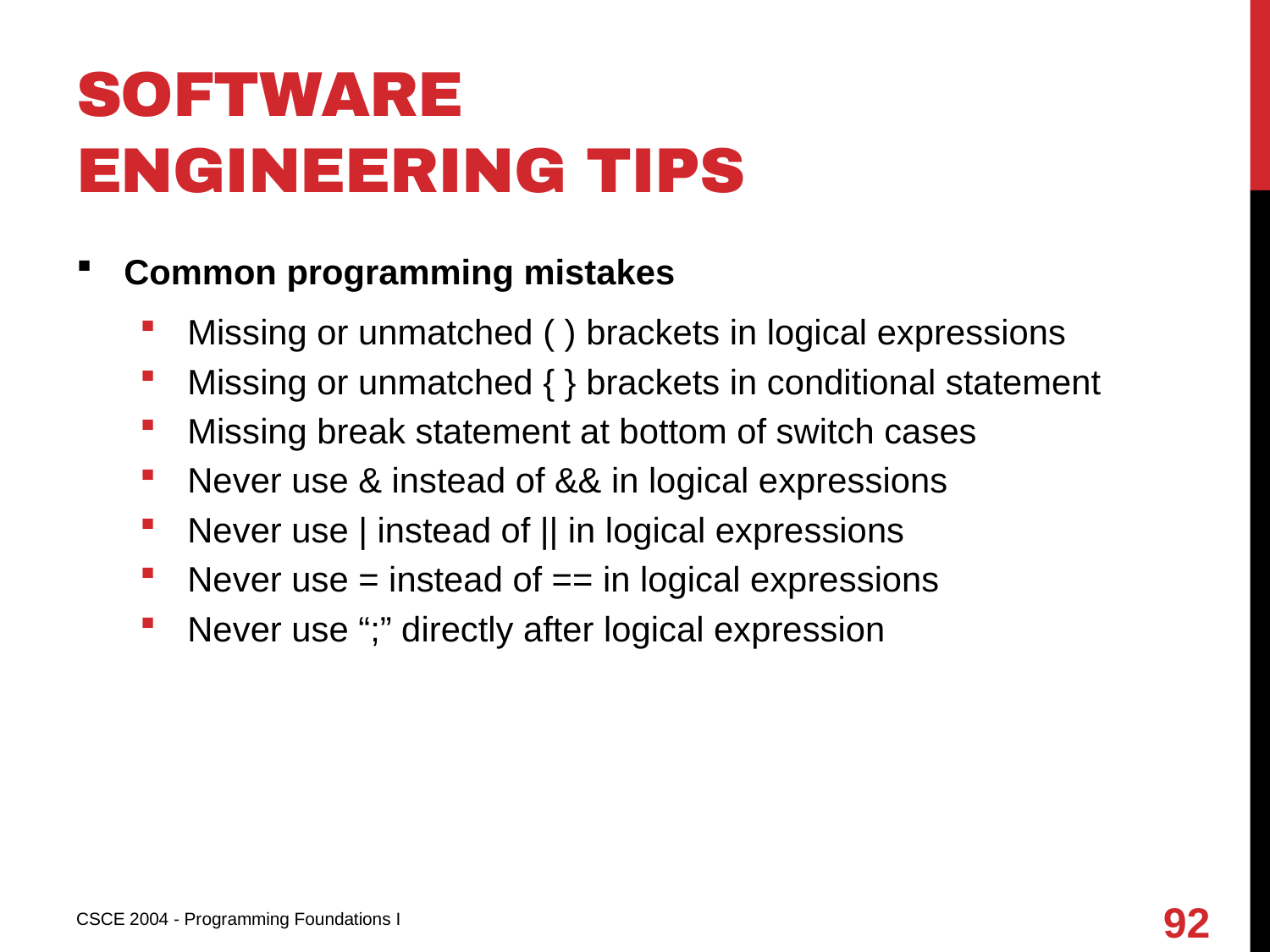

# Software engineering tips
Common programming mistakes
Missing or unmatched ( ) brackets in logical expressions
Missing or unmatched { } brackets in conditional statement
Missing break statement at bottom of switch cases
Never use & instead of && in logical expressions
Never use | instead of || in logical expressions
Never use = instead of == in logical expressions
Never use “;” directly after logical expression

92
CSCE 2004 - Programming Foundations I